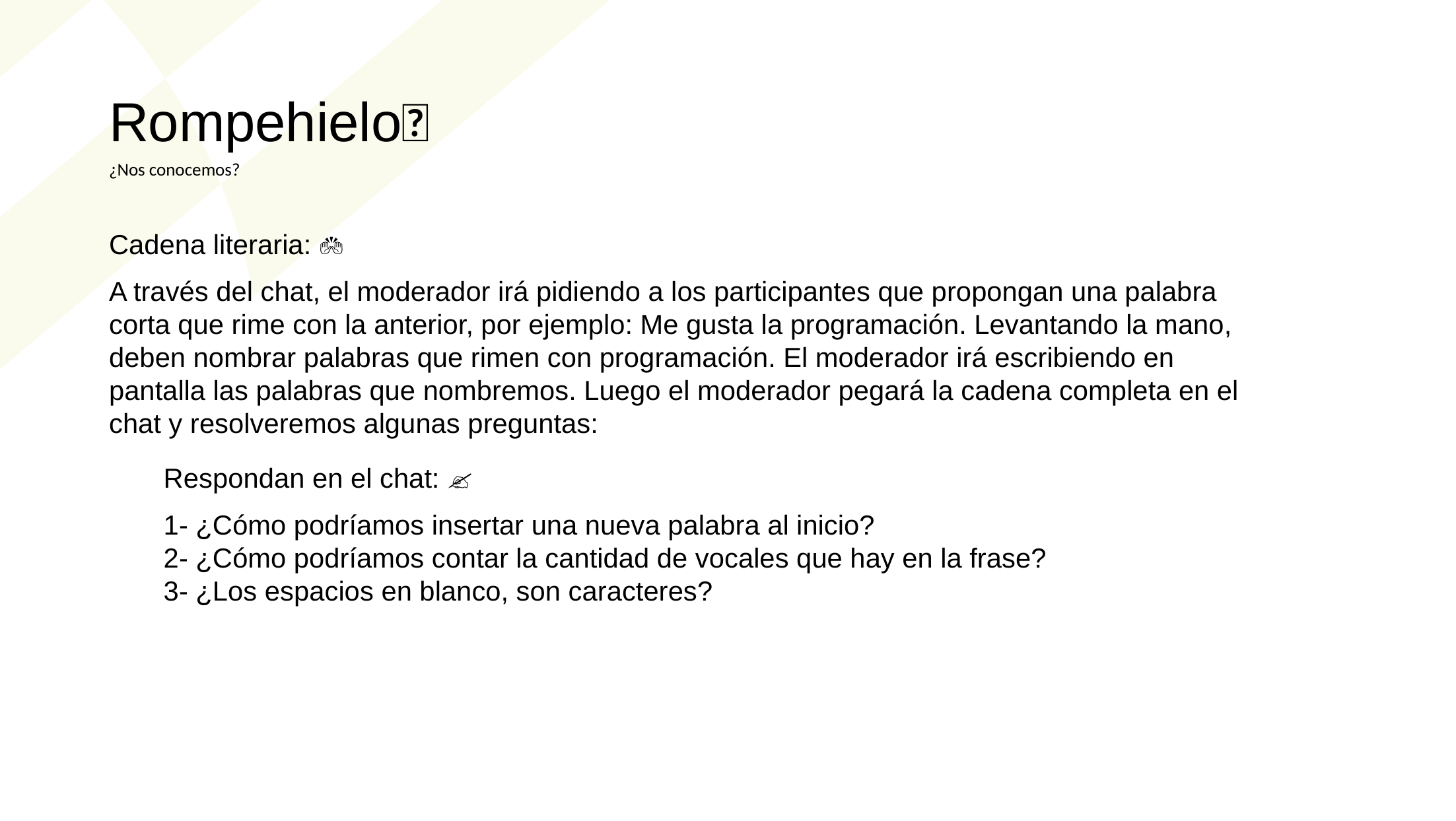

Rompehielo🥶
¿Nos conocemos?
Cadena literaria: 🙌
A través del chat, el moderador irá pidiendo a los participantes que propongan una palabra corta que rime con la anterior, por ejemplo: Me gusta la programación. Levantando la mano, deben nombrar palabras que rimen con programación. El moderador irá escribiendo en pantalla las palabras que nombremos. Luego el moderador pegará la cadena completa en el chat y resolveremos algunas preguntas:
Respondan en el chat: ✍️
1- ¿Cómo podríamos insertar una nueva palabra al inicio?
2- ¿Cómo podríamos contar la cantidad de vocales que hay en la frase?
3- ¿Los espacios en blanco, son caracteres?